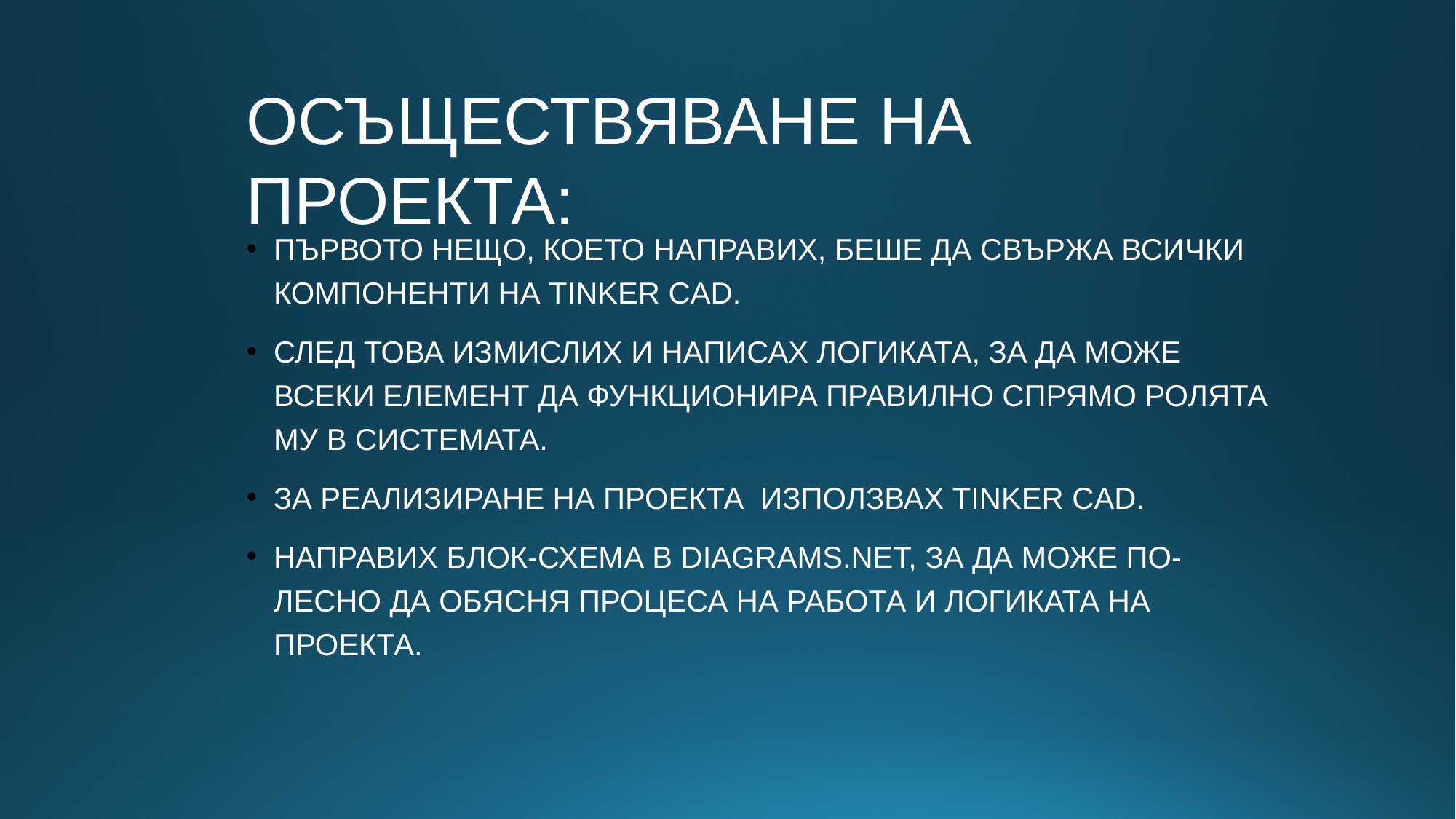

Осъществяване на проекта:
Първото нещо, което направих, беше да свържа всички компоненти на tinker cad.
След това измислих и написах логиката, за да може всеки елемент да функционира правилно спрямо ролята му в системата.
За реализиране на проекта  използвах tinker cad.
направих блок-схема в diagrams.net, за да може по-лесно да обясня процеса на работа и логиката на проекта.